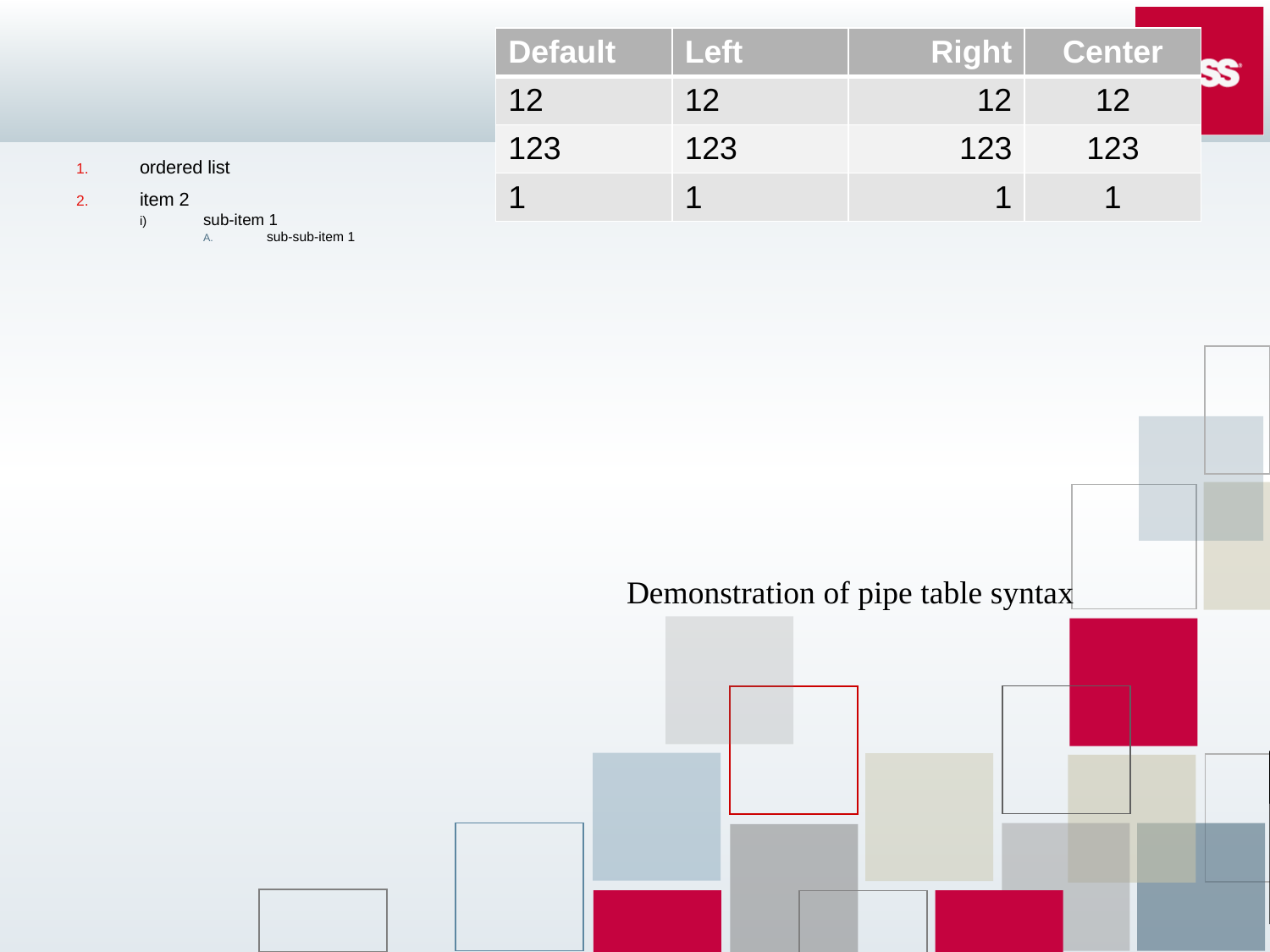

1/2/22

8
| Default | Left | Right | Center |
| --- | --- | --- | --- |
| 12 | 12 | 12 | 12 |
| 123 | 123 | 123 | 123 |
| 1 | 1 | 1 | 1 |
ordered list
item 2
sub-item 1
sub-sub-item 1
Demonstration of pipe table syntax